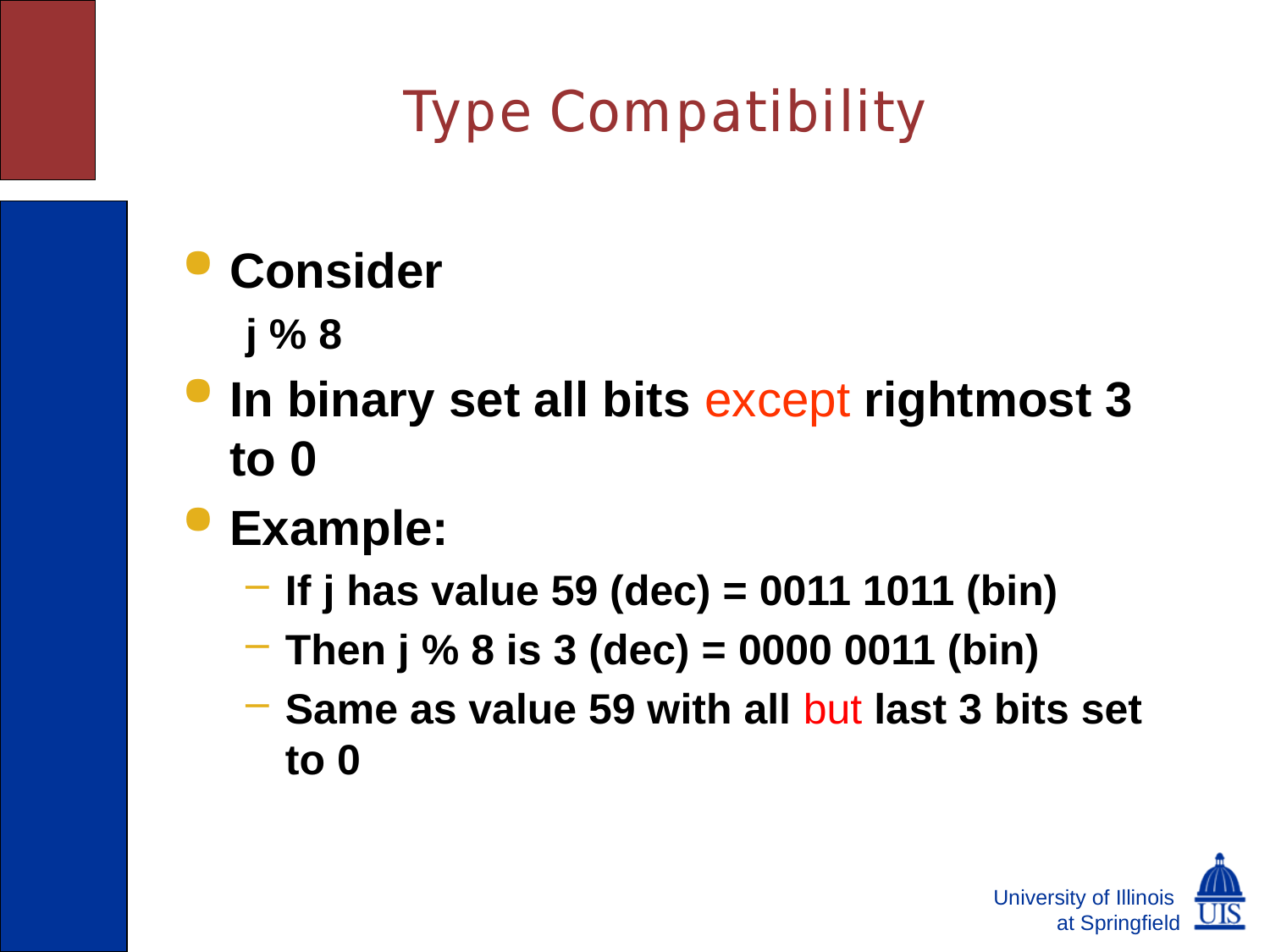

Type Compatibility
Consider
j % 8
In binary set all bits except rightmost 3 to 0
Example:
If j has value 59 (dec) = 0011 1011 (bin)
Then j % 8 is 3 (dec) = 0000 0011 (bin)
Same as value 59 with all but last 3 bits set to 0